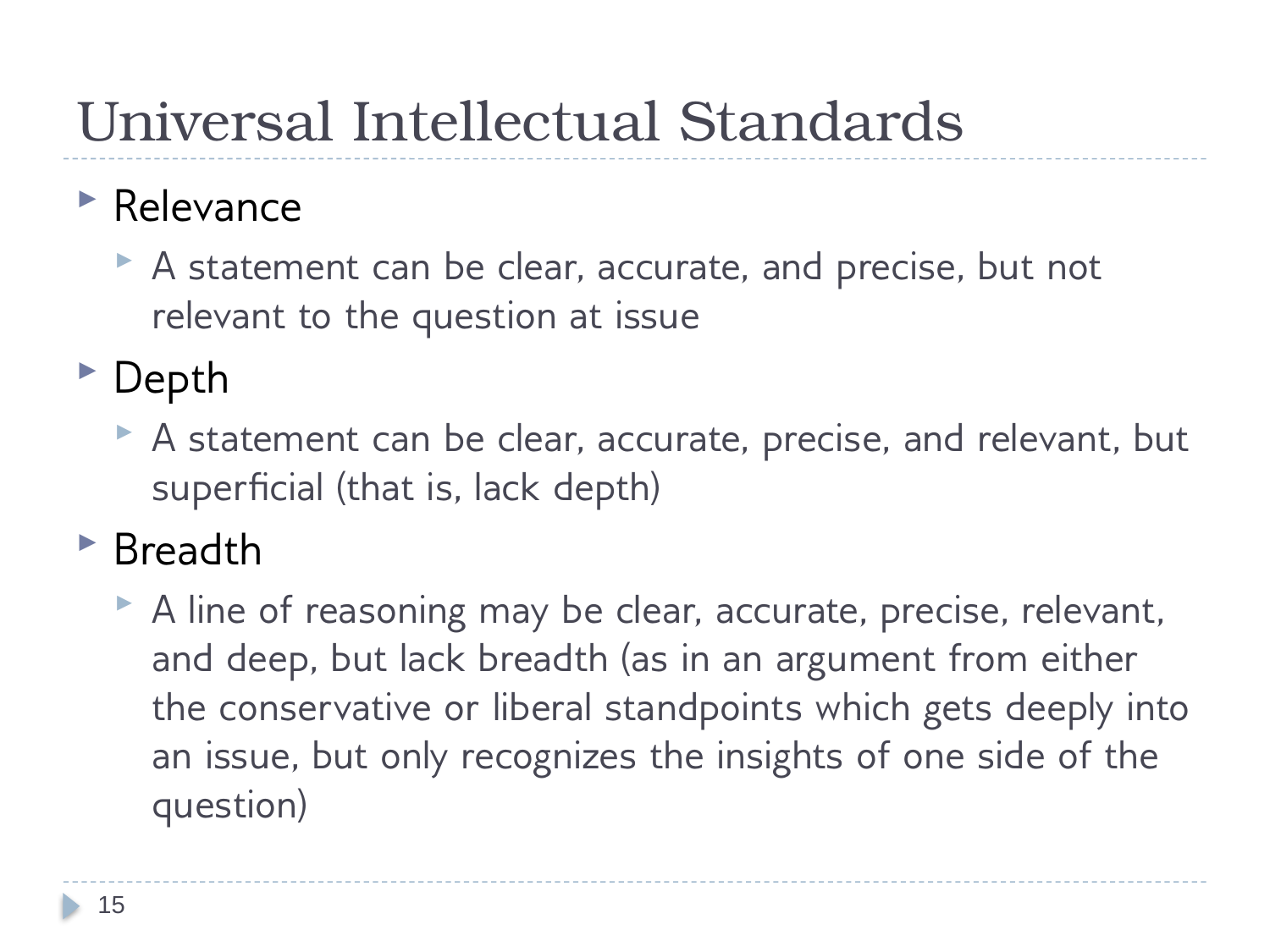

# Universal Intellectual Standards
Relevance
A statement can be clear, accurate, and precise, but not relevant to the question at issue
Depth
A statement can be clear, accurate, precise, and relevant, but superficial (that is, lack depth)
Breadth
A line of reasoning may be clear, accurate, precise, relevant, and deep, but lack breadth (as in an argument from either the conservative or liberal standpoints which gets deeply into an issue, but only recognizes the insights of one side of the question)
15